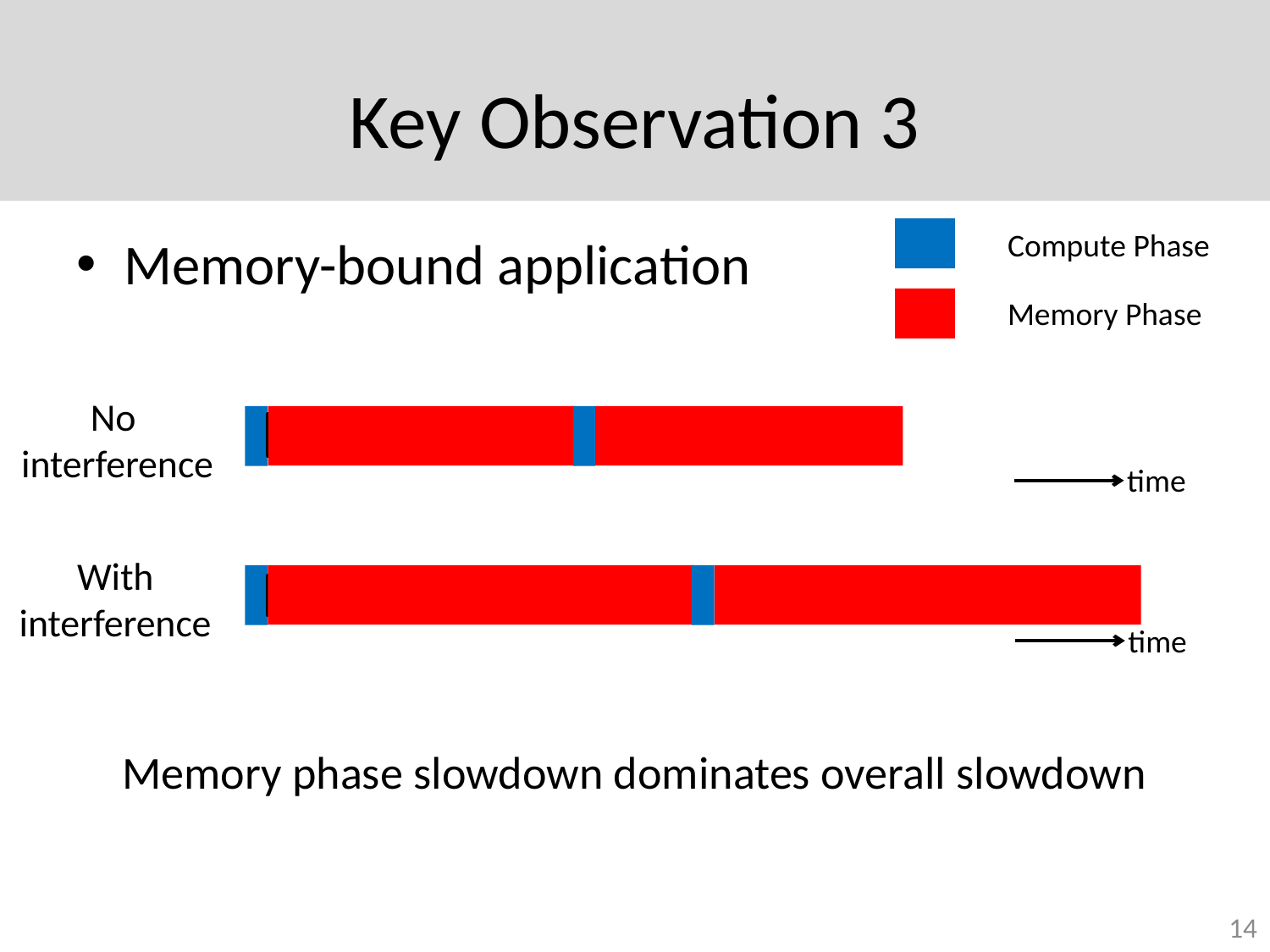

# Key Observation 3

Compute Phase
Memory-bound application

Memory Phase

No
interference

Req
Req
Req
time
With interference

Req
Req
Req
time
Memory phase slowdown dominates overall slowdown
14